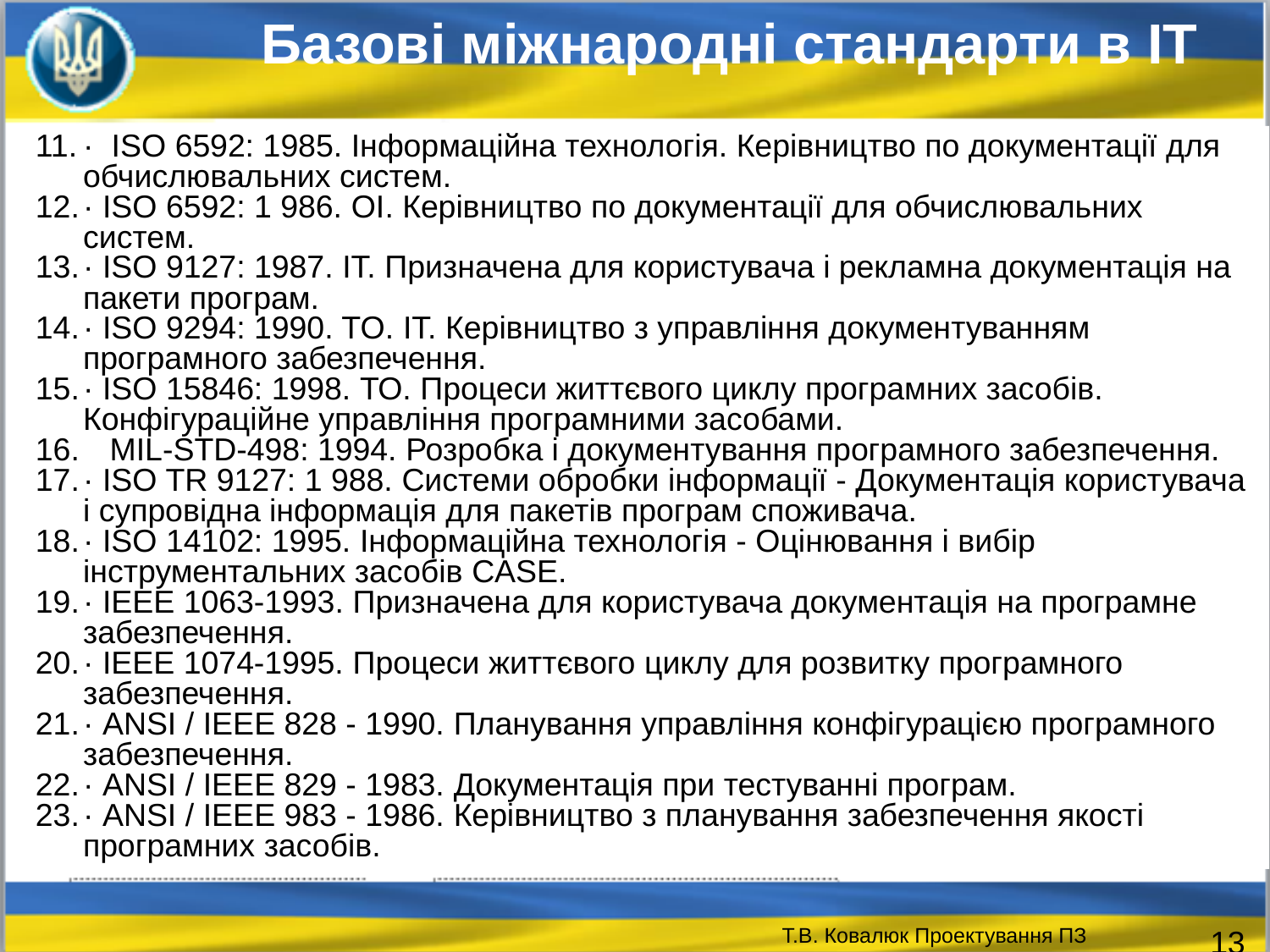

Базові міжнародні стандарти в ІТ
·  ISO 6592: 1985. Інформаційна технологія. Керівництво по документації для обчислювальних систем.
· ISO 6592: 1 986. ОІ. Керівництво по документації для обчислювальних систем.
· ISO 9127: 1987. ІТ. Призначена для користувача і рекламна документація на пакети програм.
· ISO 9294: 1990. TO. ІТ. Керівництво з управління документуванням програмного забезпечення.
· ISO 15846: 1998. ТО. Процеси життєвого циклу програмних засобів. Конфігураційне управління програмними засобами.
   MIL-STD-498: 1994. Розробка і документування програмного забезпечення.
· ISO TR 9127: 1 988. Системи обробки інформації - Документація користувача і супровідна інформація для пакетів програм споживача.
· ISO 14102: 1995. Інформаційна технологія - Оцінювання і вибір інструментальних засобів CASE.
· IEEE 1063-1993. Призначена для користувача документація на програмне забезпечення.
· IEEE 1074-1995. Процеси життєвого циклу для розвитку програмного забезпечення.
· ANSI / IEEE 828 - 1990. Планування управління конфігурацією програмного забезпечення.
· ANSI / IEEE 829 - 1983. Документація при тестуванні програм.
· ANSI / IEEE 983 - 1986. Керівництво з планування забезпечення якості програмних засобів.
13